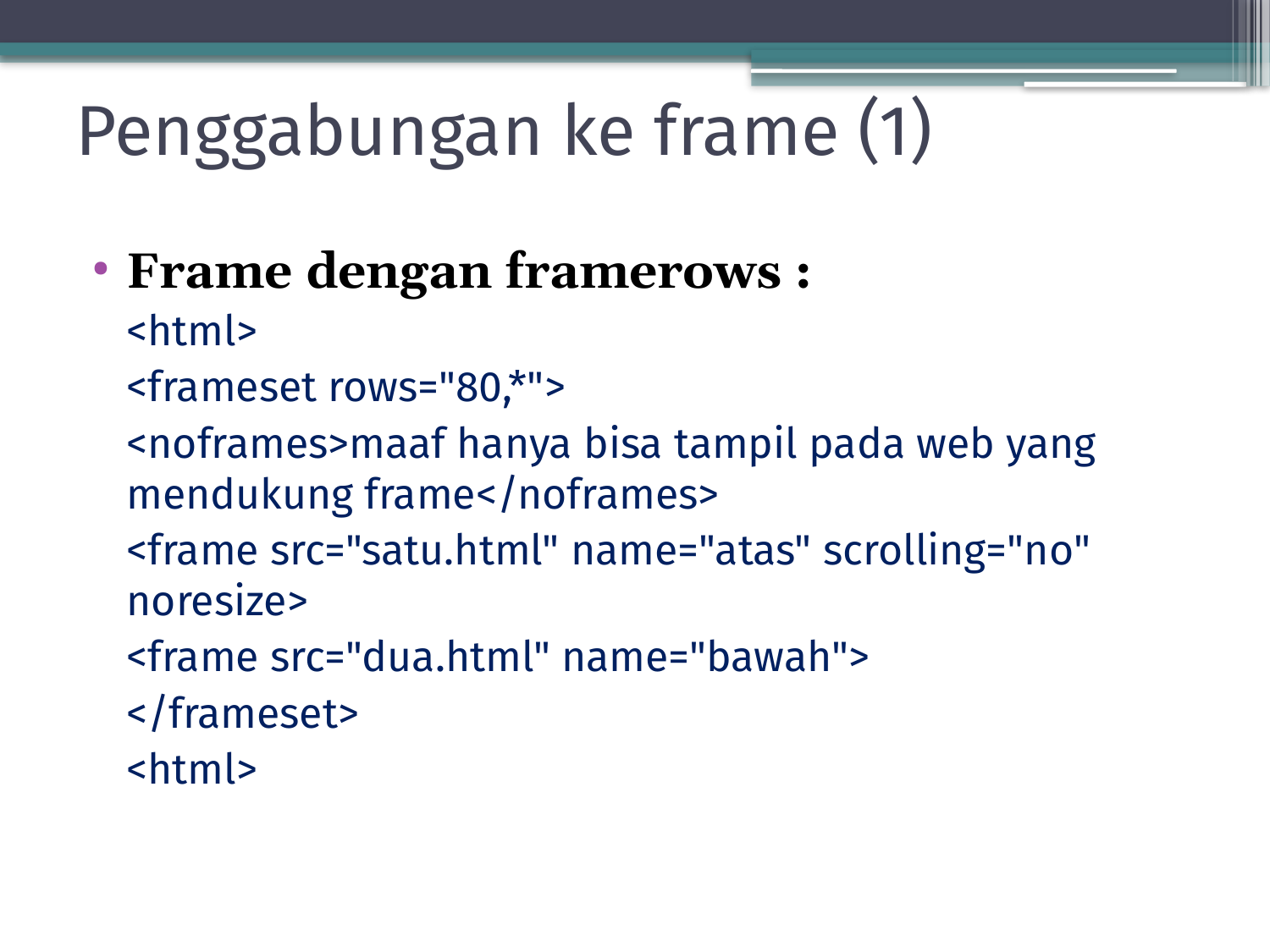

# Penggabungan ke frame (1)
Frame dengan framerows :
	<html>
	<frameset rows="80,*">
	<noframes>maaf hanya bisa tampil pada web yang mendukung frame</noframes>
	<frame src="satu.html" name="atas" scrolling="no" noresize>
	<frame src="dua.html" name="bawah">
	</frameset>
	<html>